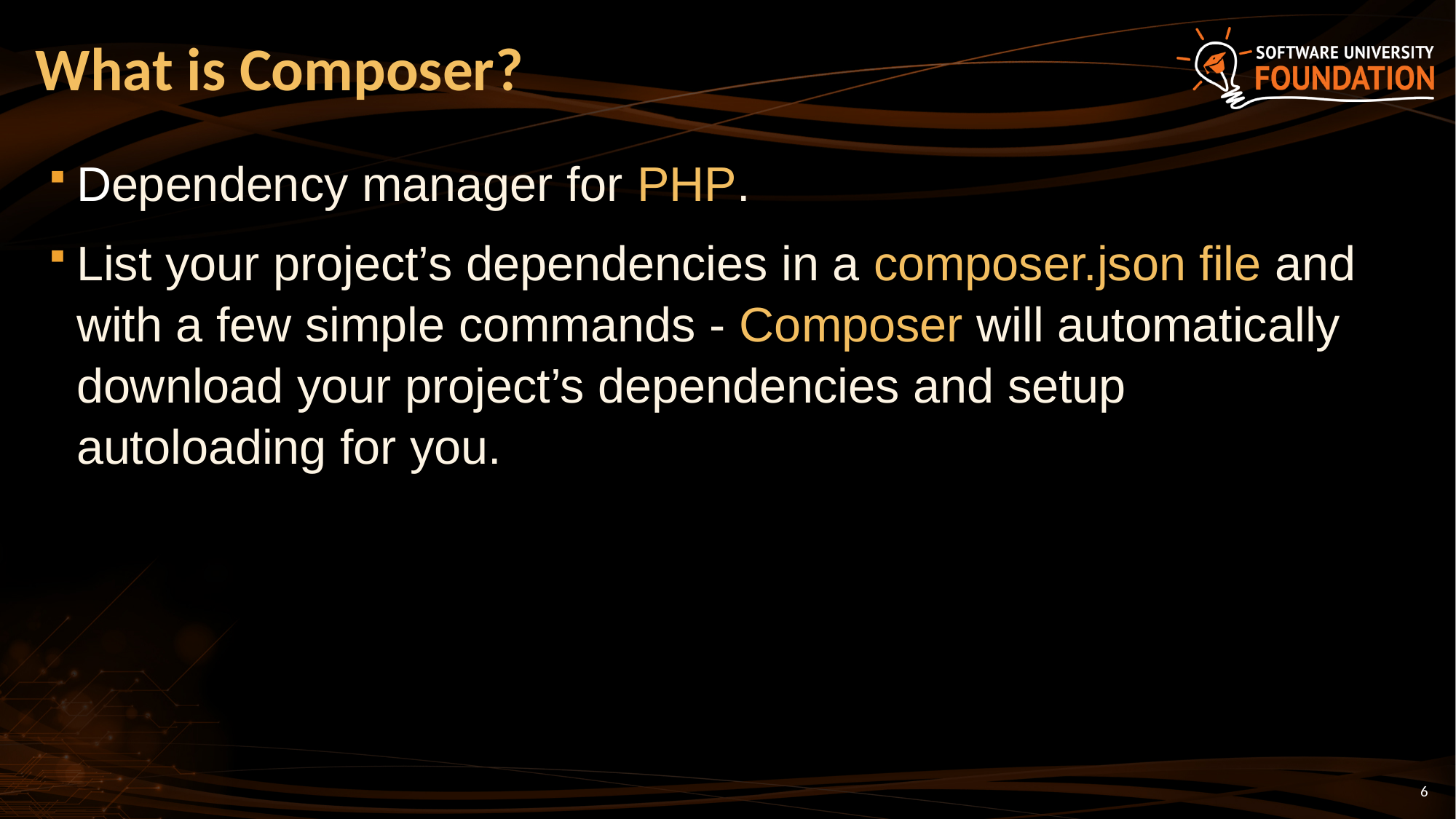

# What is Composer?
Dependency manager for PHP.
List your project’s dependencies in a composer.json file and with a few simple commands - Composer will automatically download your project’s dependencies and setup autoloading for you.
6